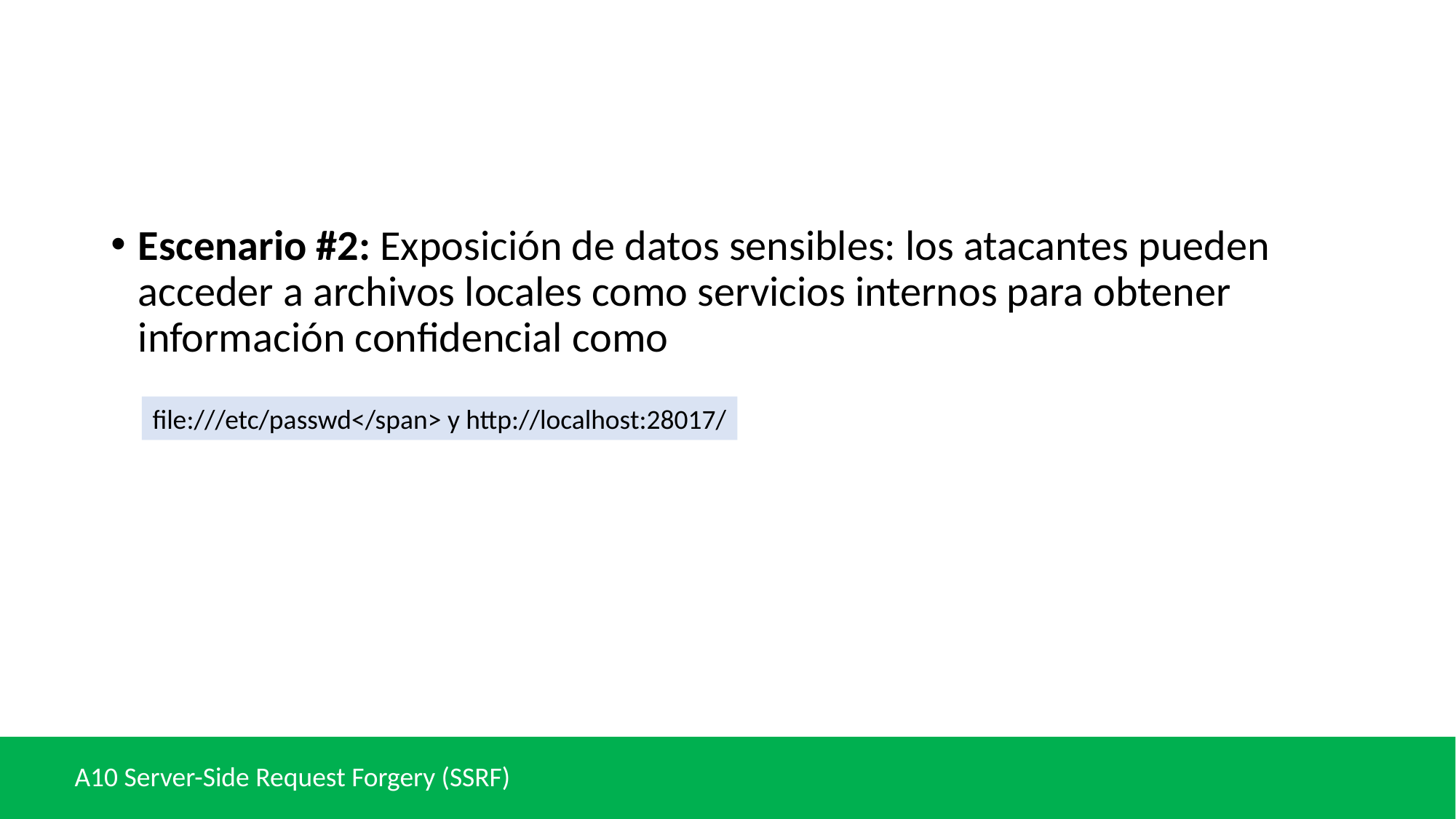

#
Escenario #2: Exposición de datos sensibles: los atacantes pueden acceder a archivos locales como servicios internos para obtener información confidencial como
file:///etc/passwd</span> y http://localhost:28017/